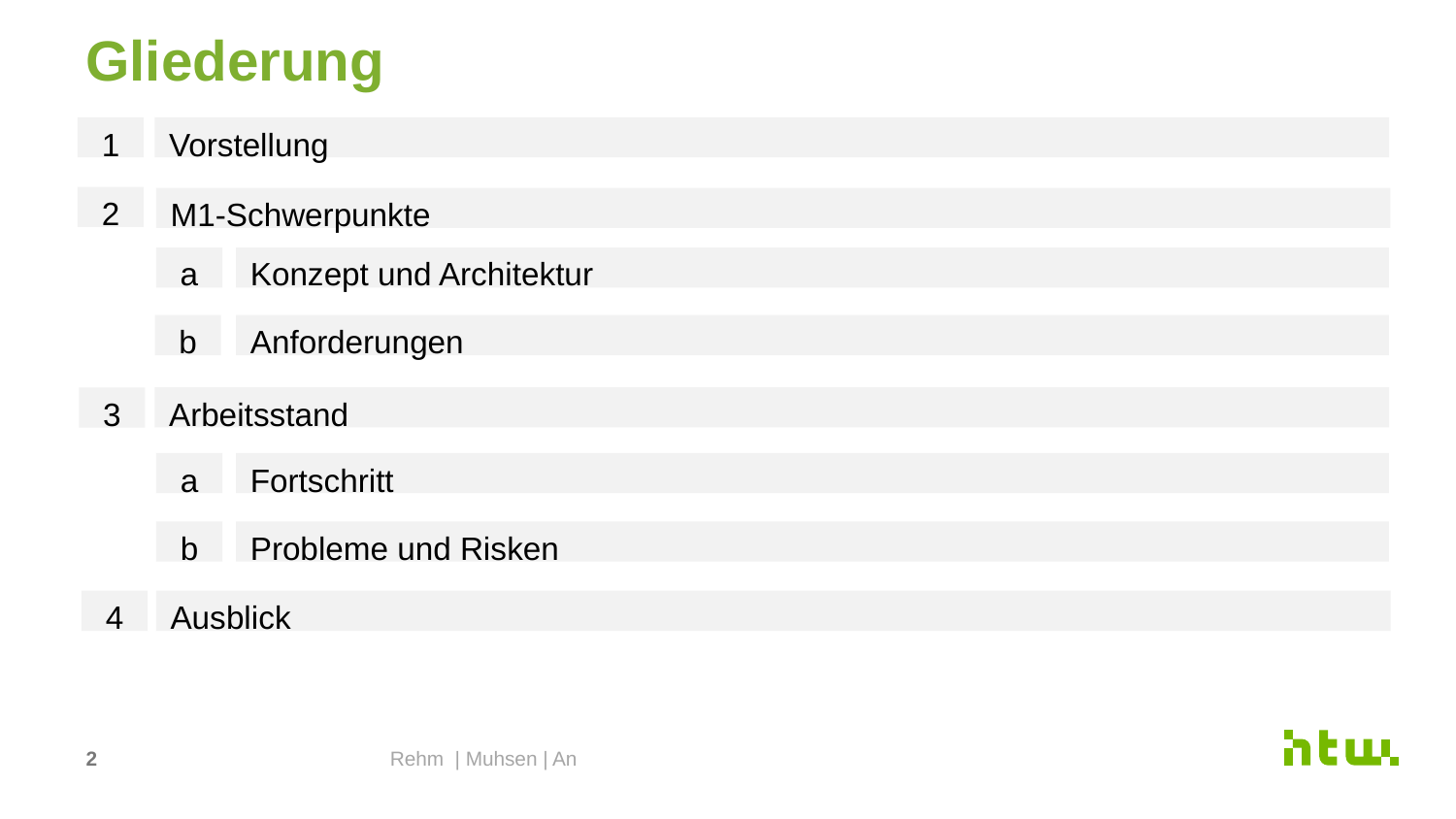

Gliederung
1
Vorstellung
2
M1-Schwerpunkte
a
Konzept und Architektur
b
Anforderungen
Arbeitsstand
3
a
Fortschritt
b
Probleme und Risken
4
Ausblick

2
Rehm  | Muhsen | An